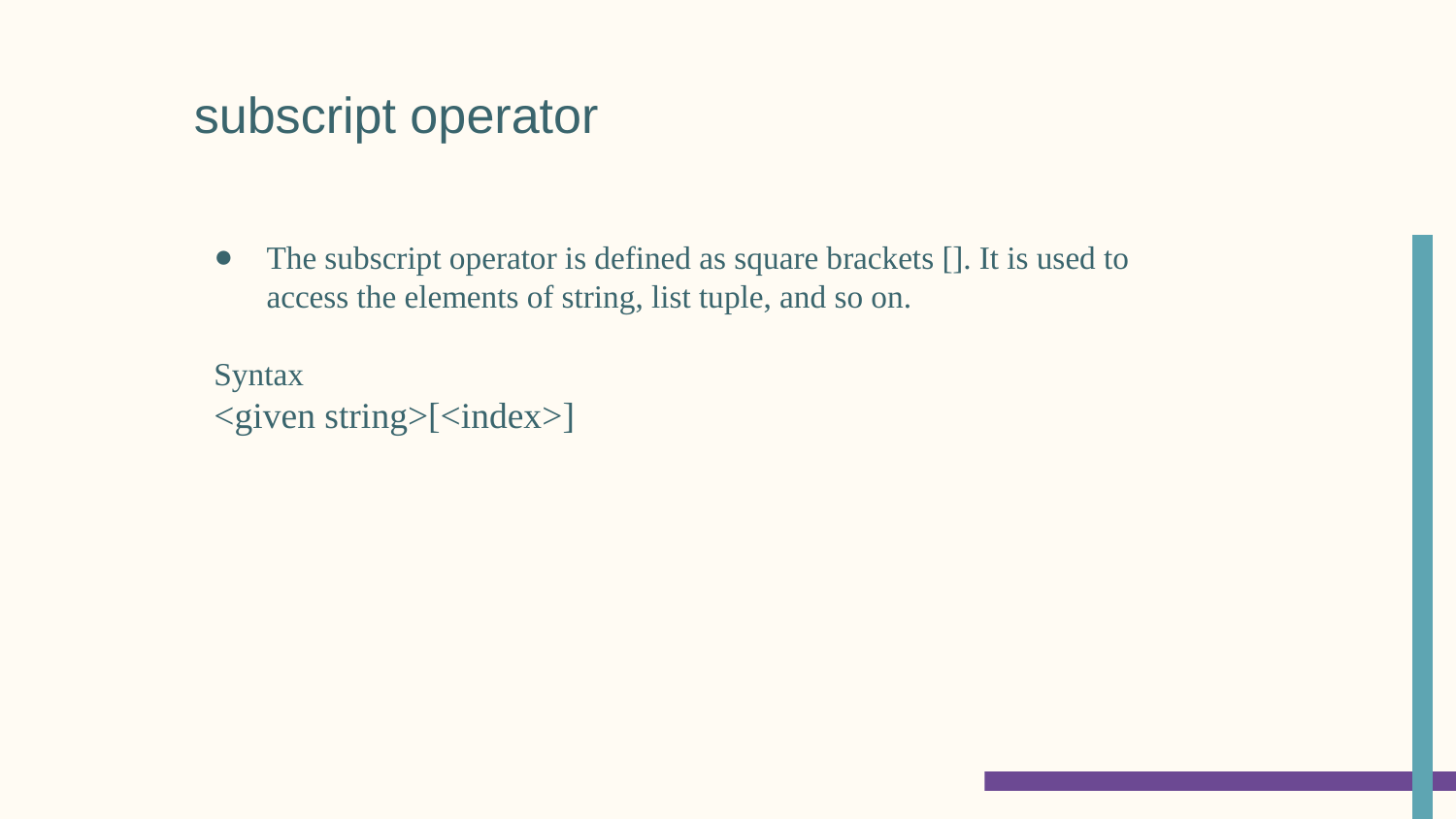

# subscript operator
The subscript operator is defined as square brackets []. It is used to access the elements of string, list tuple, and so on.

Syntax
<given string>[<index>]